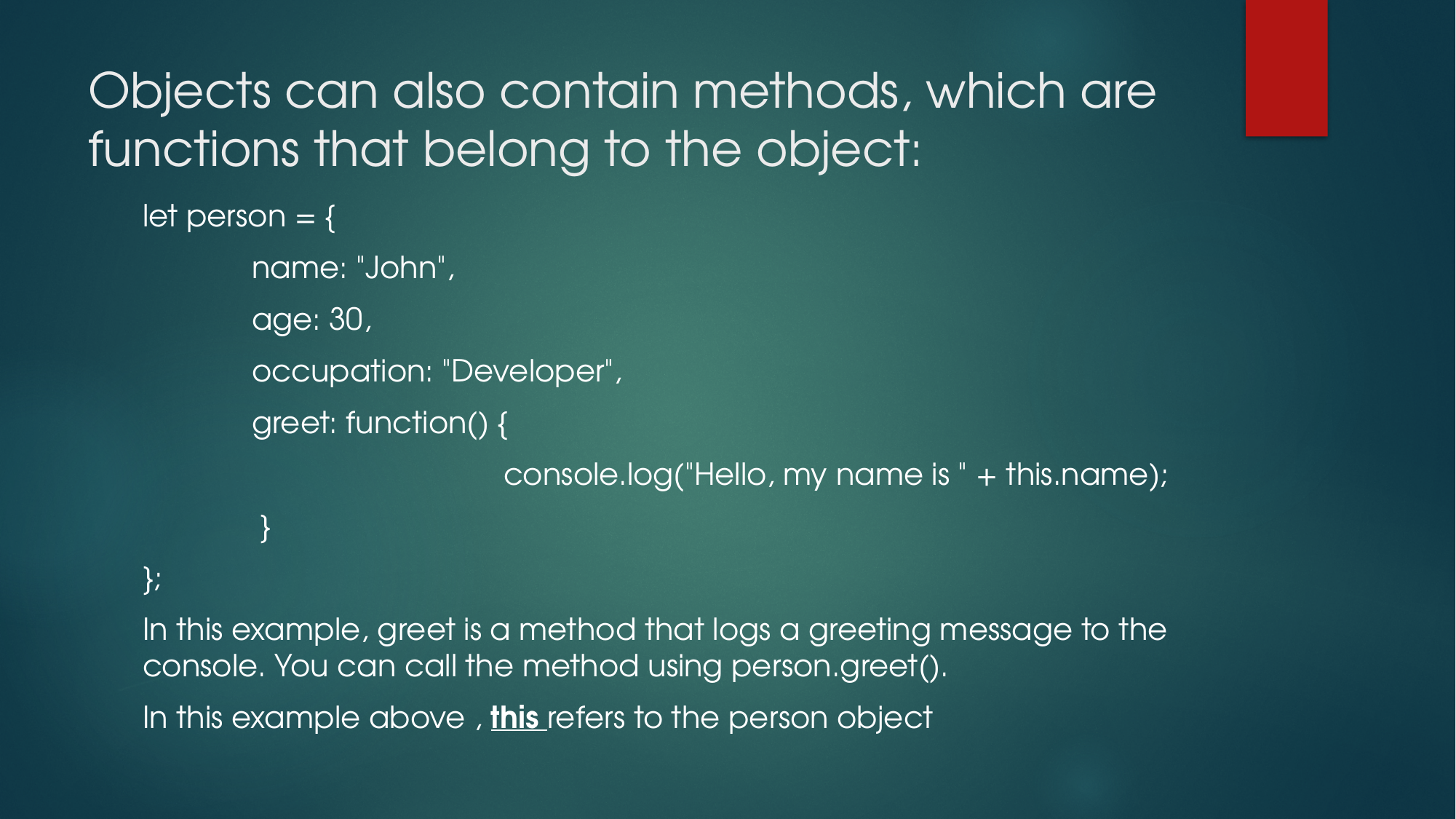

# Objects can also contain methods, which are functions that belong to the object:
let person = {
	name: "John",
	age: 30,
	occupation: "Developer",
	greet: function() {
			    console.log("Hello, my name is " + this.name);
	 }
};
In this example, greet is a method that logs a greeting message to the console. You can call the method using person.greet().
In this example above , this refers to the person object